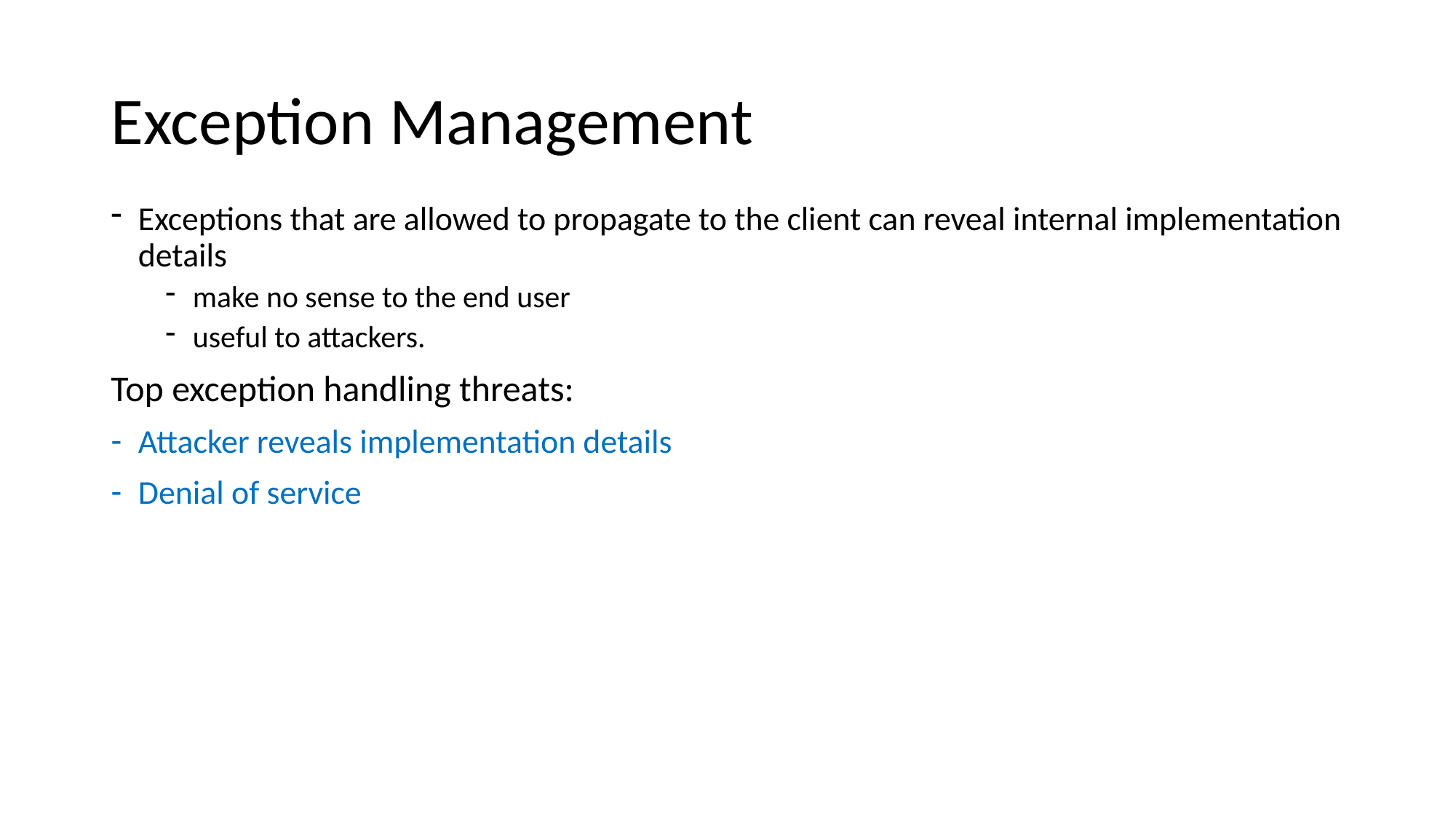

# Exception Management
Exceptions that are allowed to propagate to the client can reveal internal implementation details
make no sense to the end user
useful to attackers.
Top exception handling threats:
Attacker reveals implementation details
Denial of service